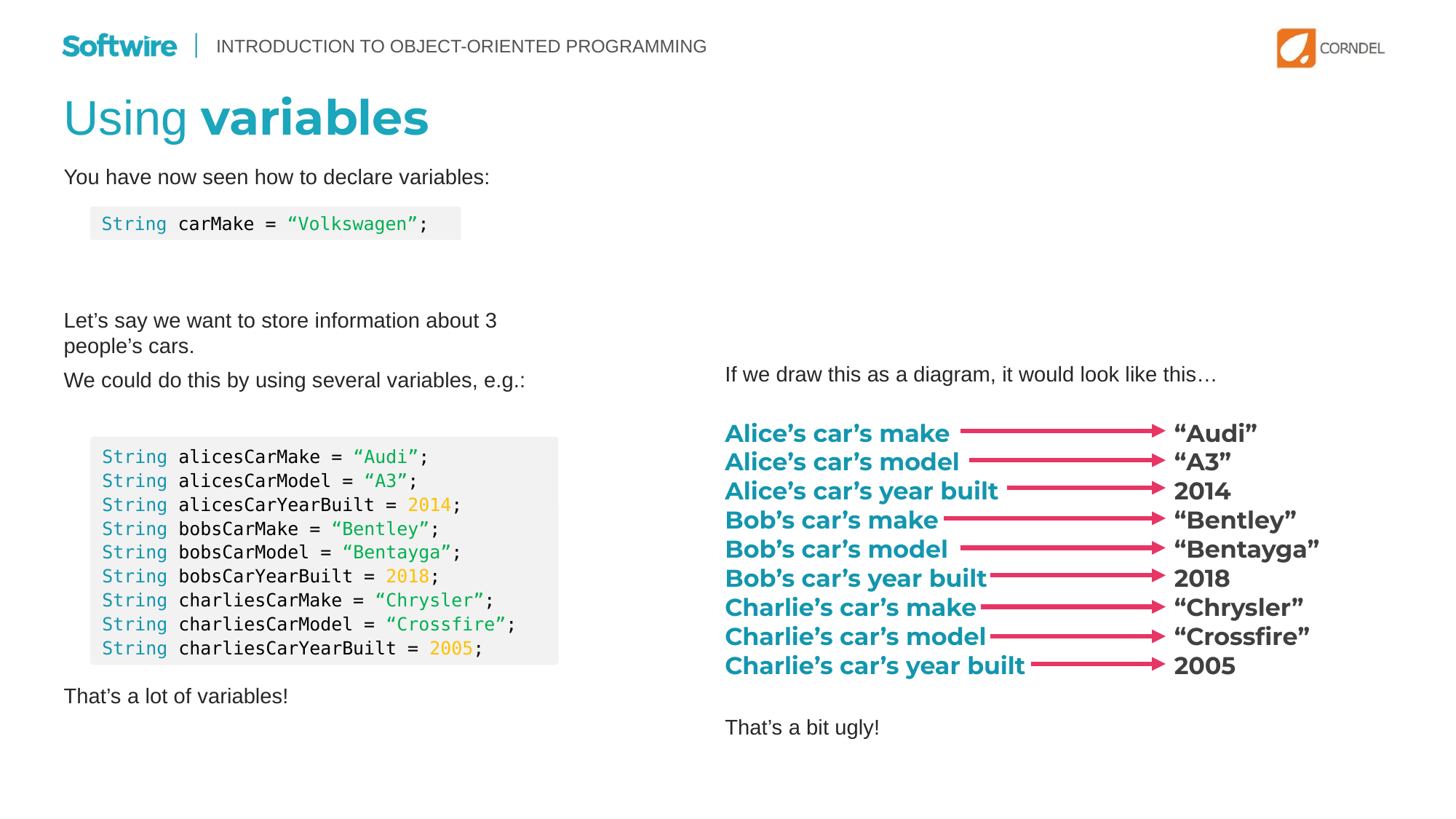

INTRODUCTION TO OBJECT-ORIENTED PROGRAMMING
Using variables
You have now seen how to declare variables:
String carMake = “Volkswagen”;
Let’s say we want to store information about 3 people’s cars.
We could do this by using several variables, e.g.:
If we draw this as a diagram, it would look like this…
Alice’s car’s make
Alice’s car’s model
Alice’s car’s year built
Bob’s car’s make
Bob’s car’s model
Bob’s car’s year built
Charlie’s car’s make
Charlie’s car’s model
Charlie’s car’s year built
“Audi”
“A3”
2014
“Bentley”
“Bentayga”
2018
“Chrysler”
“Crossfire”
2005
String alicesCarMake = “Audi”;
String alicesCarModel = “A3”;
String alicesCarYearBuilt = 2014;
String bobsCarMake = “Bentley”;
String bobsCarModel = “Bentayga”;
String bobsCarYearBuilt = 2018;
String charliesCarMake = “Chrysler”;
String charliesCarModel = “Crossfire”;
String charliesCarYearBuilt = 2005;
That’s a lot of variables!
That’s a bit ugly!